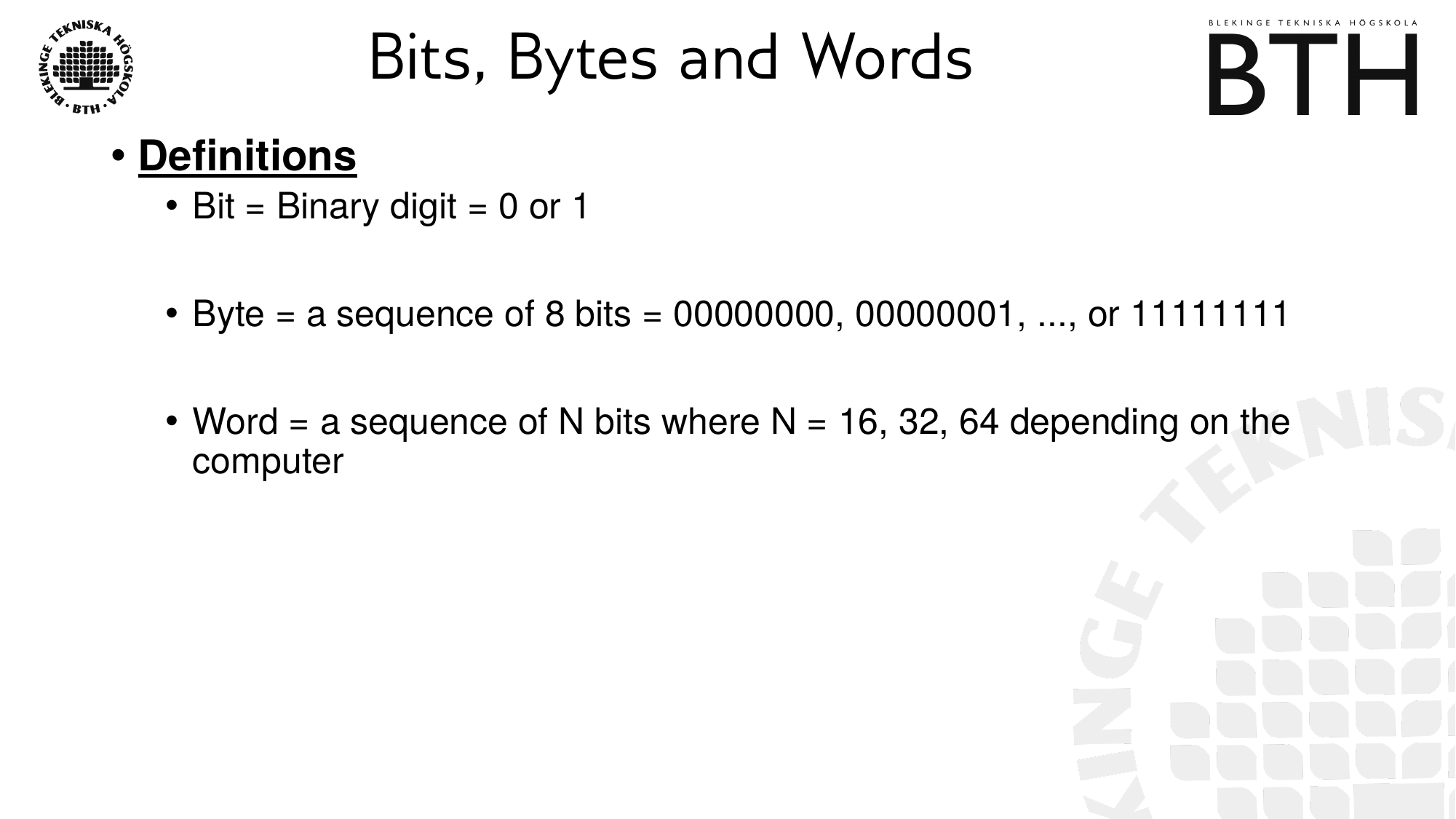

# Bits, Bytes and Words
Definitions
Bit = Binary digit = 0 or 1

Byte = a sequence of 8 bits = 00000000, 00000001, ..., or 11111111

Word = a sequence of N bits where N = 16, 32, 64 depending on the computer